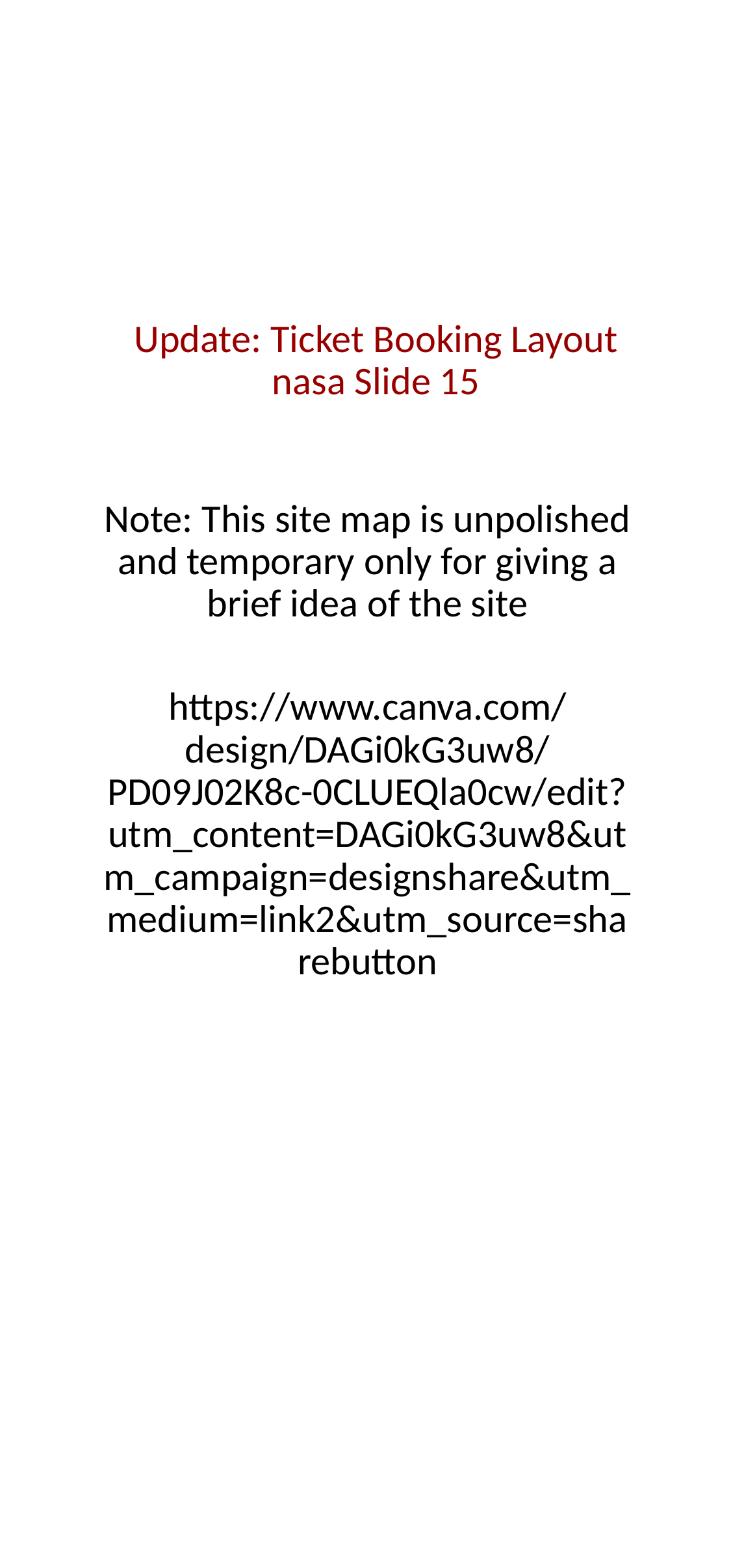

Update: Ticket Booking Layout nasa Slide 15
Note: This site map is unpolished and temporary only for giving a brief idea of the site
https://www.canva.com/design/DAGi0kG3uw8/PD09J02K8c-0CLUEQla0cw/edit?utm_content=DAGi0kG3uw8&utm_campaign=designshare&utm_medium=link2&utm_source=sharebutton